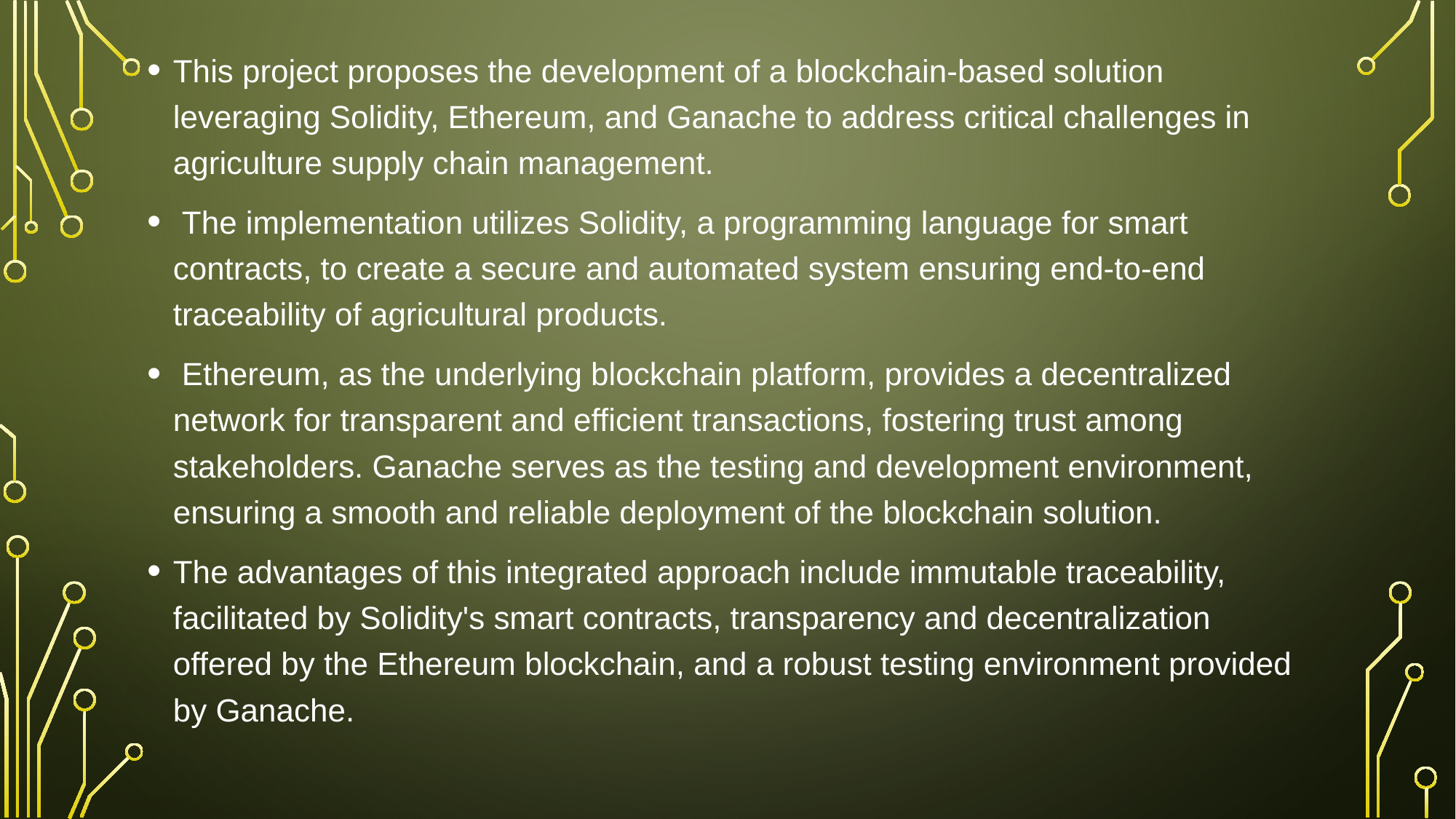

This project proposes the development of a blockchain-based solution leveraging Solidity, Ethereum, and Ganache to address critical challenges in agriculture supply chain management.
 The implementation utilizes Solidity, a programming language for smart contracts, to create a secure and automated system ensuring end-to-end traceability of agricultural products.
 Ethereum, as the underlying blockchain platform, provides a decentralized network for transparent and efficient transactions, fostering trust among stakeholders. Ganache serves as the testing and development environment, ensuring a smooth and reliable deployment of the blockchain solution.
The advantages of this integrated approach include immutable traceability, facilitated by Solidity's smart contracts, transparency and decentralization offered by the Ethereum blockchain, and a robust testing environment provided by Ganache.